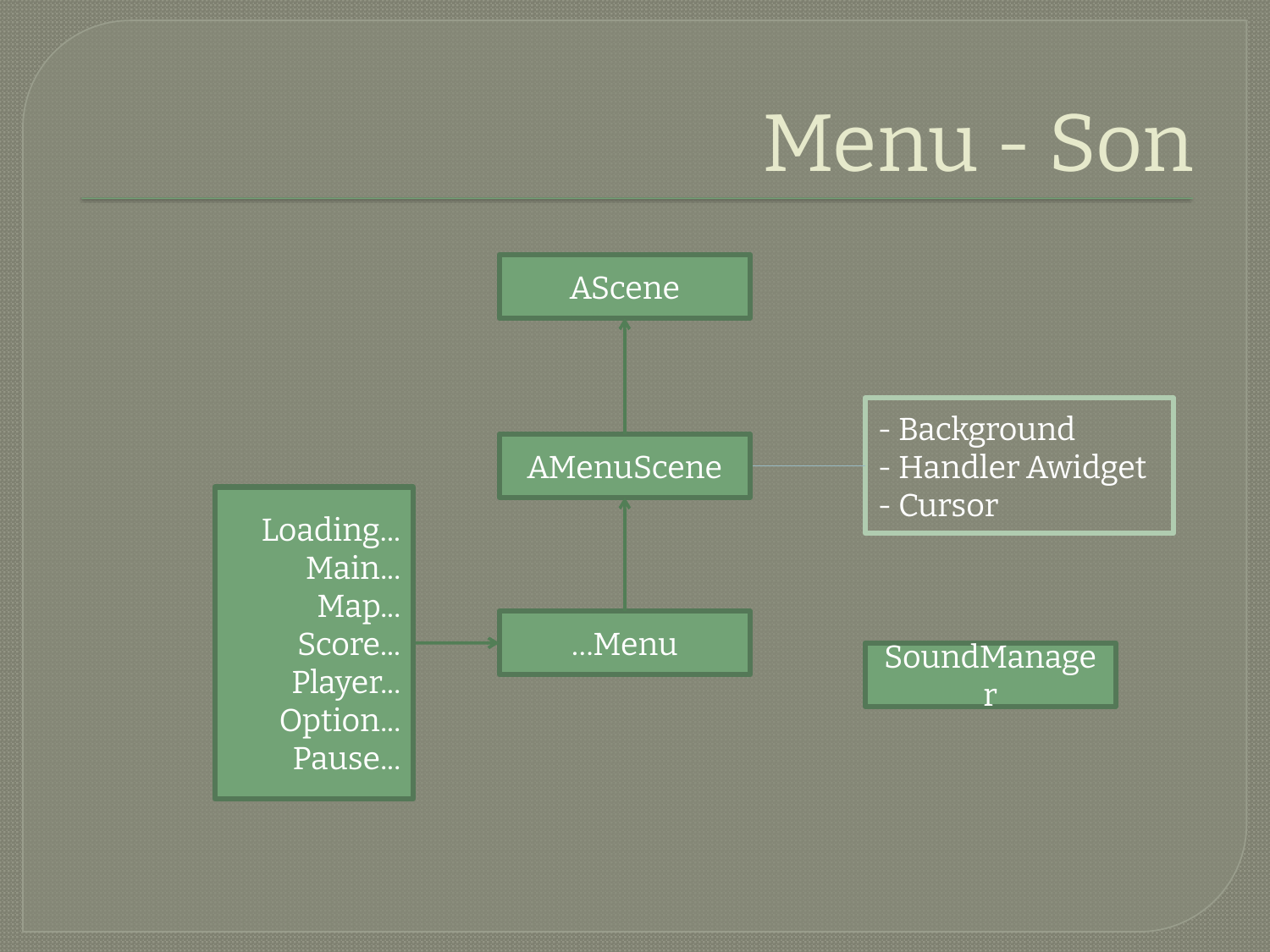

# Menu - Son
AScene
- Background
- Handler Awidget
- Cursor
AMenuScene
Loading...
Main...
Map...
Score...
Player...
Option...
Pause...
…Menu
SoundManager